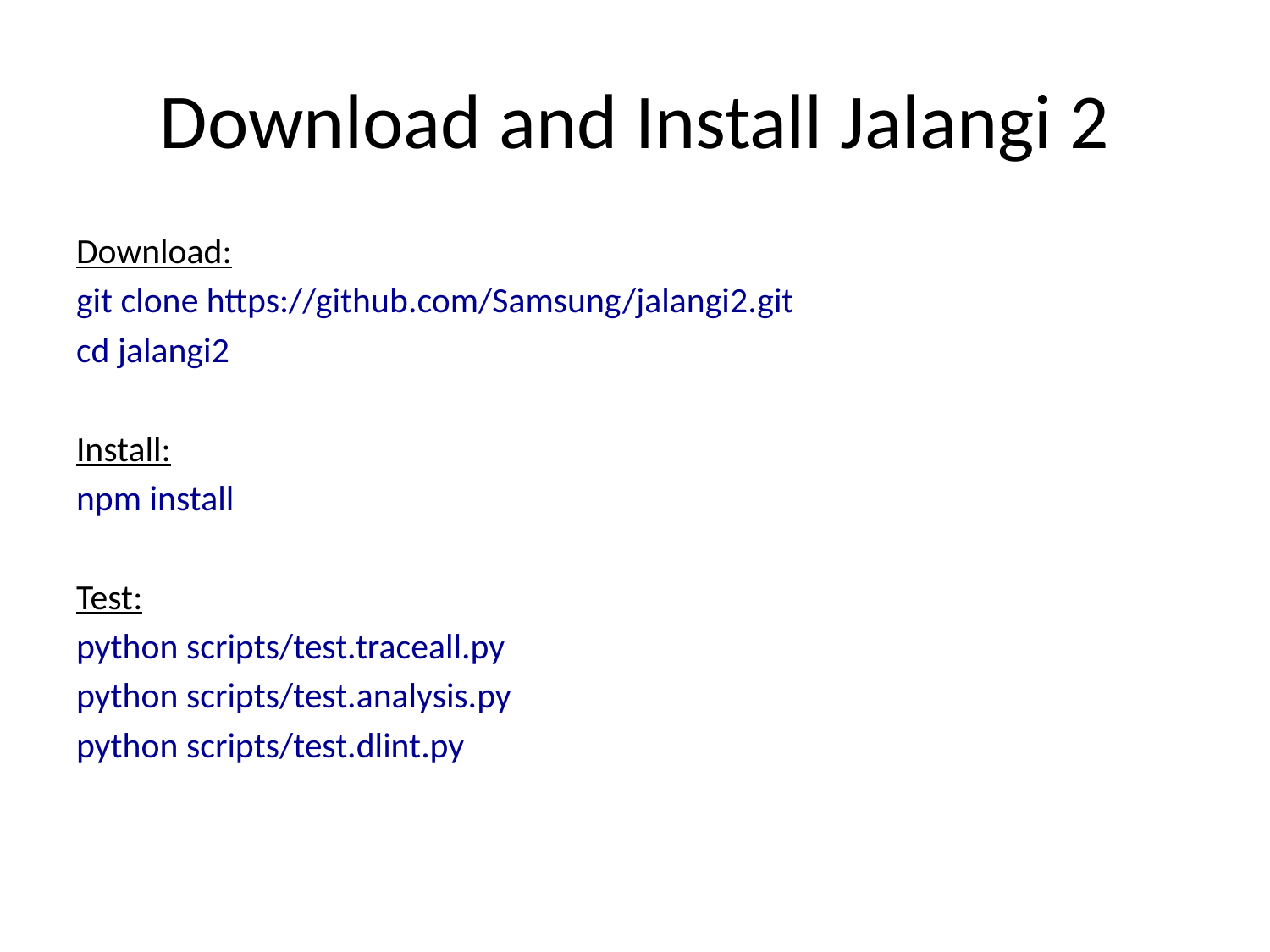

# Download and Install Jalangi 2
Download:
git clone https://github.com/Samsung/jalangi2.git
cd jalangi2

Install:
npm install

Test:
python scripts/test.traceall.py
python scripts/test.analysis.py
python scripts/test.dlint.py